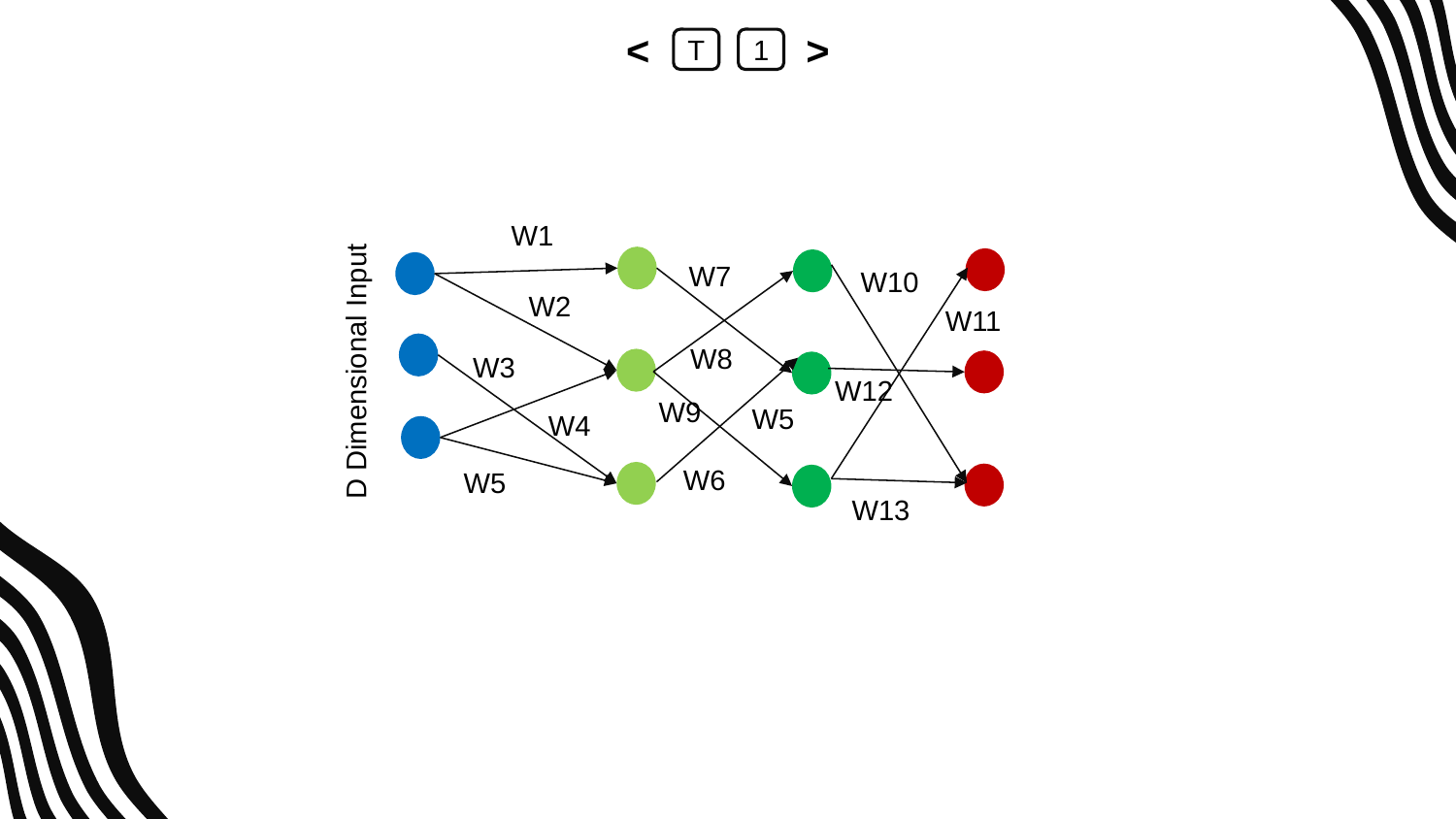

<
T
1
>
W1

W7

W10
W2
W11

W8
D Dimensional Input
W3

W12
W9
W5
W4

W6
W5

W13